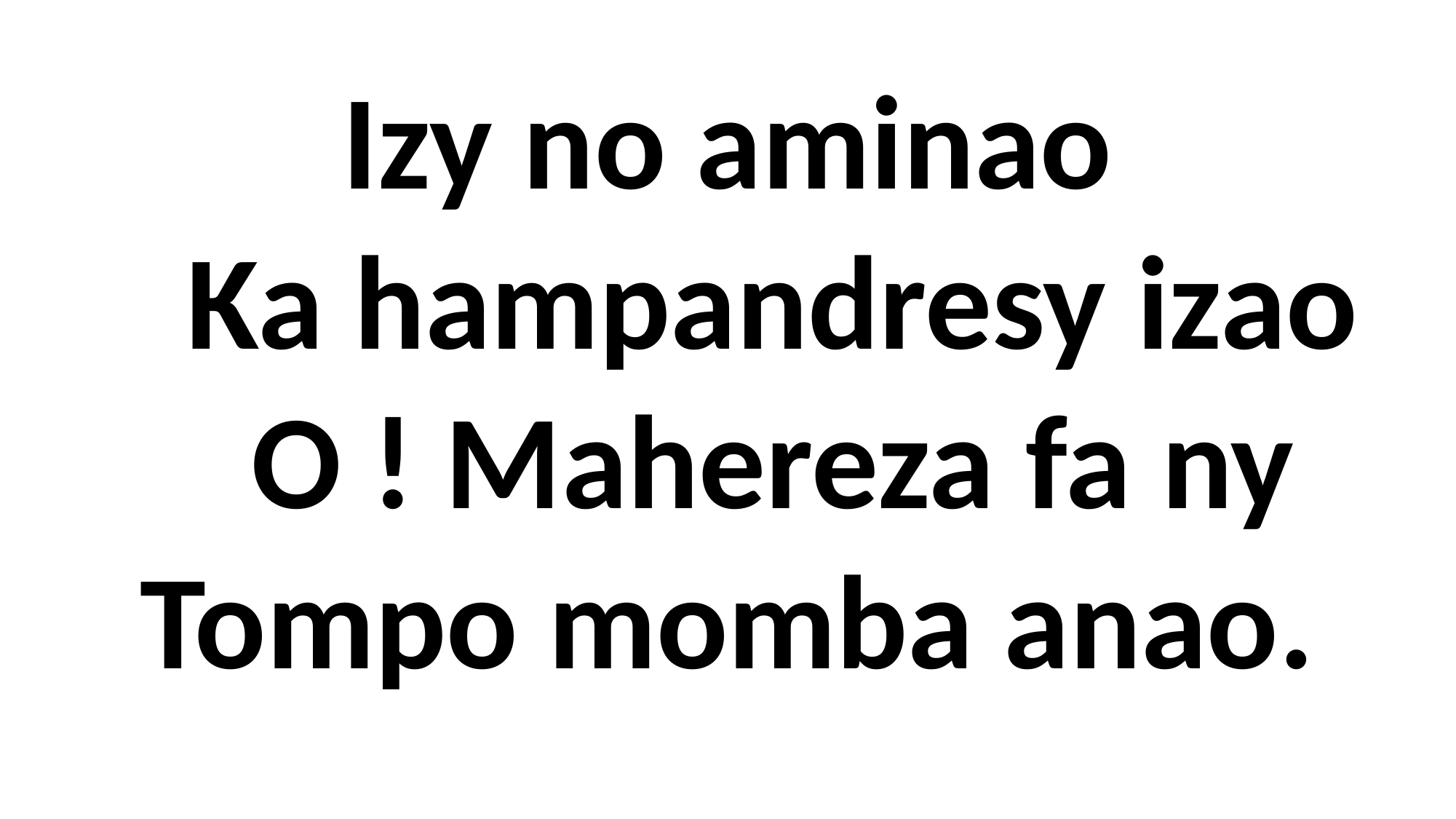

# Izy no aminao Ka hampandresy izao O ! Mahereza fa ny Tompo momba anao.